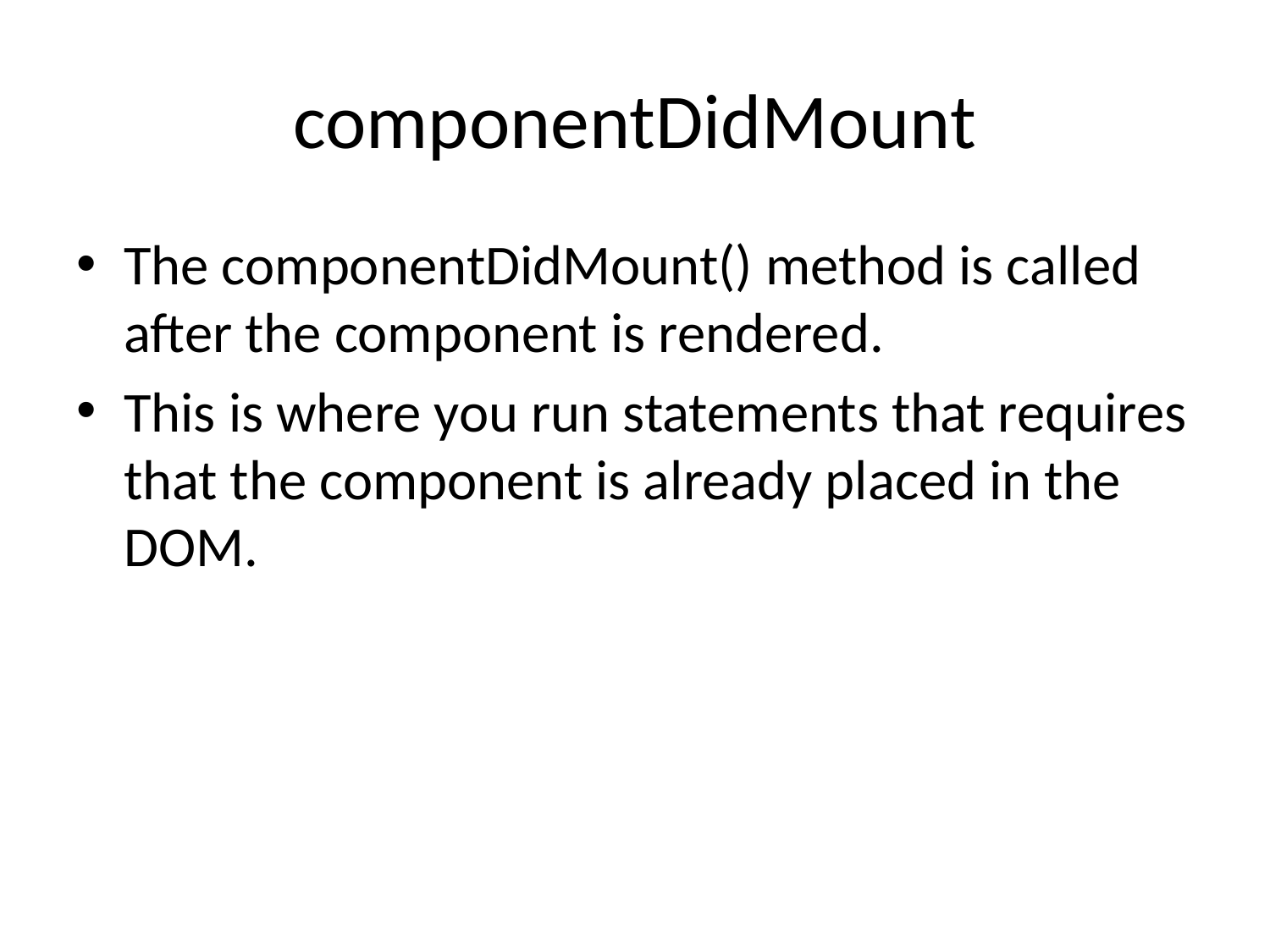

# componentDidMount
The componentDidMount() method is called after the component is rendered.
This is where you run statements that requires that the component is already placed in the DOM.